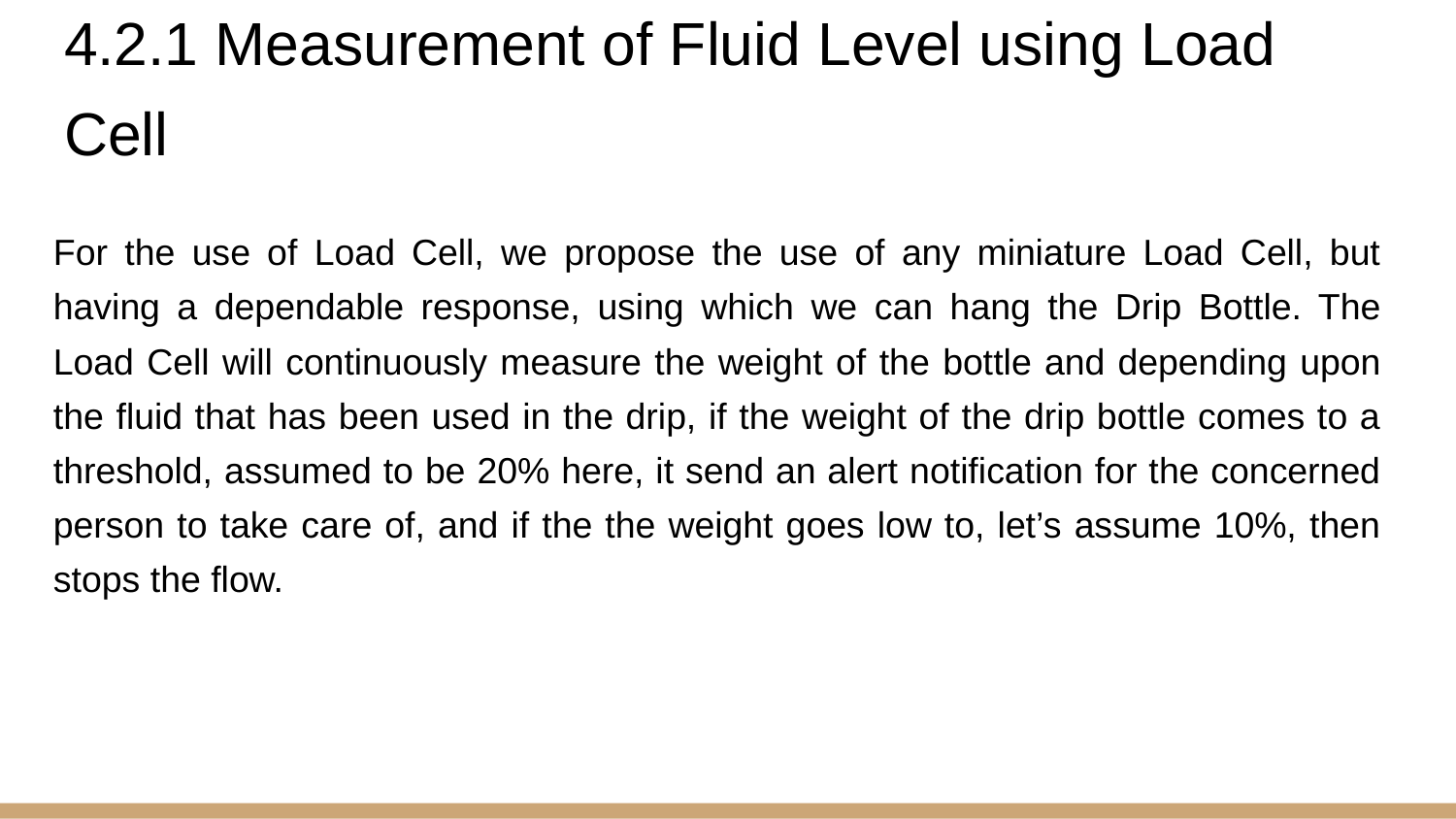

# 4.2.1 Measurement of Fluid Level using Load Cell
For the use of Load Cell, we propose the use of any miniature Load Cell, but having a dependable response, using which we can hang the Drip Bottle. The Load Cell will continuously measure the weight of the bottle and depending upon the fluid that has been used in the drip, if the weight of the drip bottle comes to a threshold, assumed to be 20% here, it send an alert notification for the concerned person to take care of, and if the the weight goes low to, let’s assume 10%, then stops the flow.